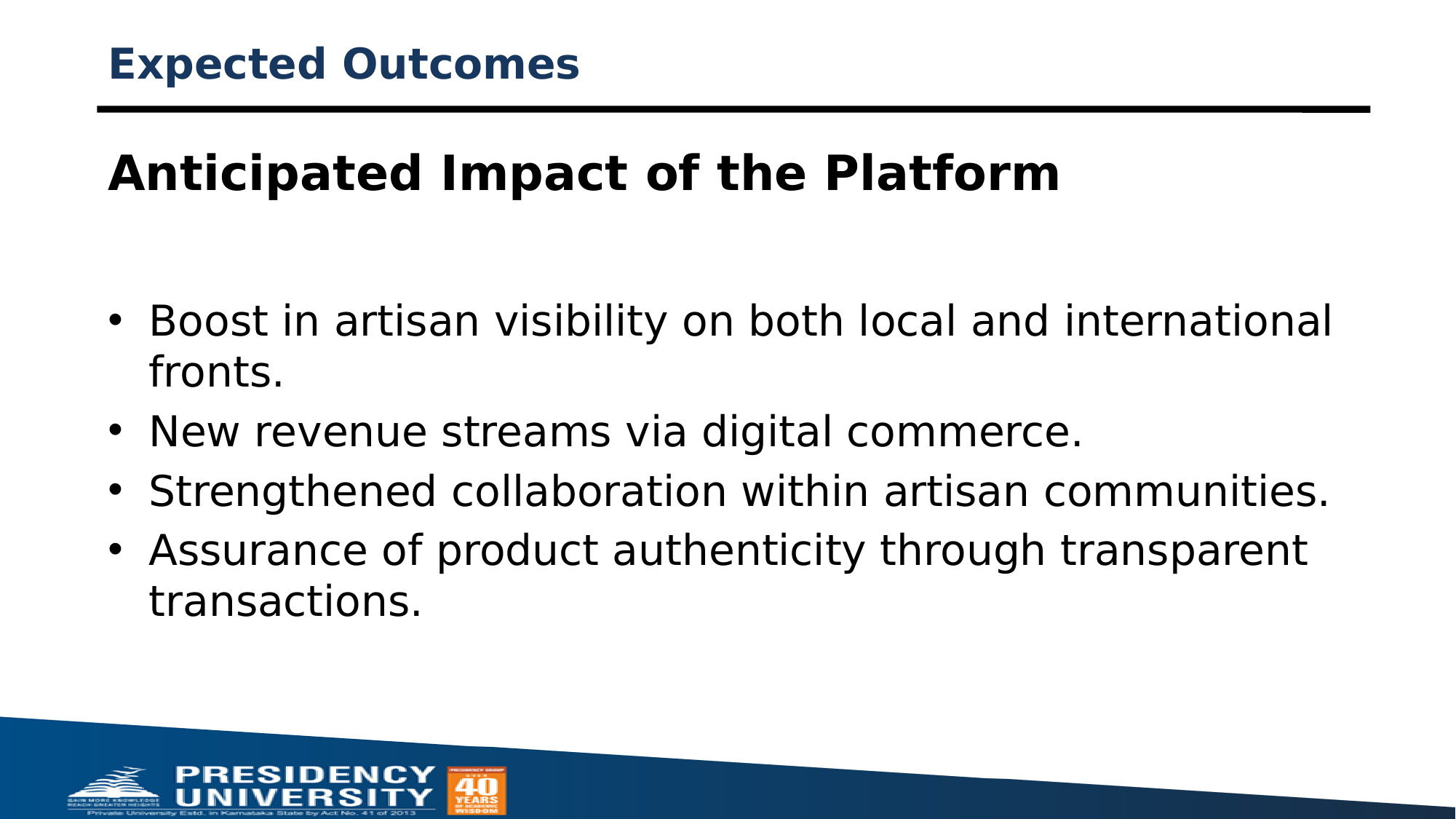

# Expected Outcomes
Anticipated Impact of the Platform

Boost in artisan visibility on both local and international fronts.
New revenue streams via digital commerce.
Strengthened collaboration within artisan communities.
Assurance of product authenticity through transparent transactions.